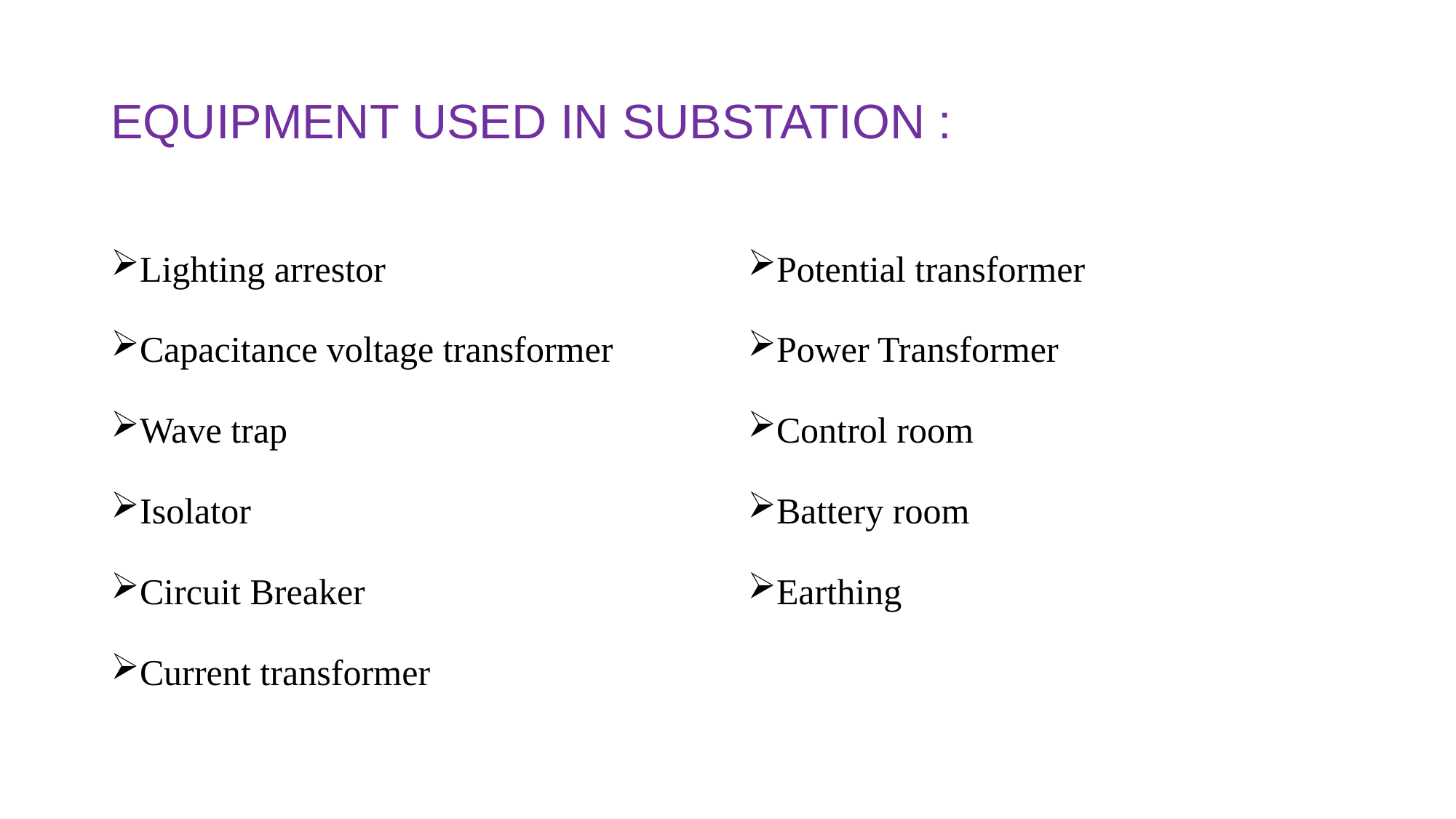

# EQUIPMENT USED IN SUBSTATION :
Lighting arrestor
Capacitance voltage transformer
Wave trap
Isolator
Circuit Breaker
Current transformer

Potential transformer
Power Transformer
Control room
Battery room
Earthing